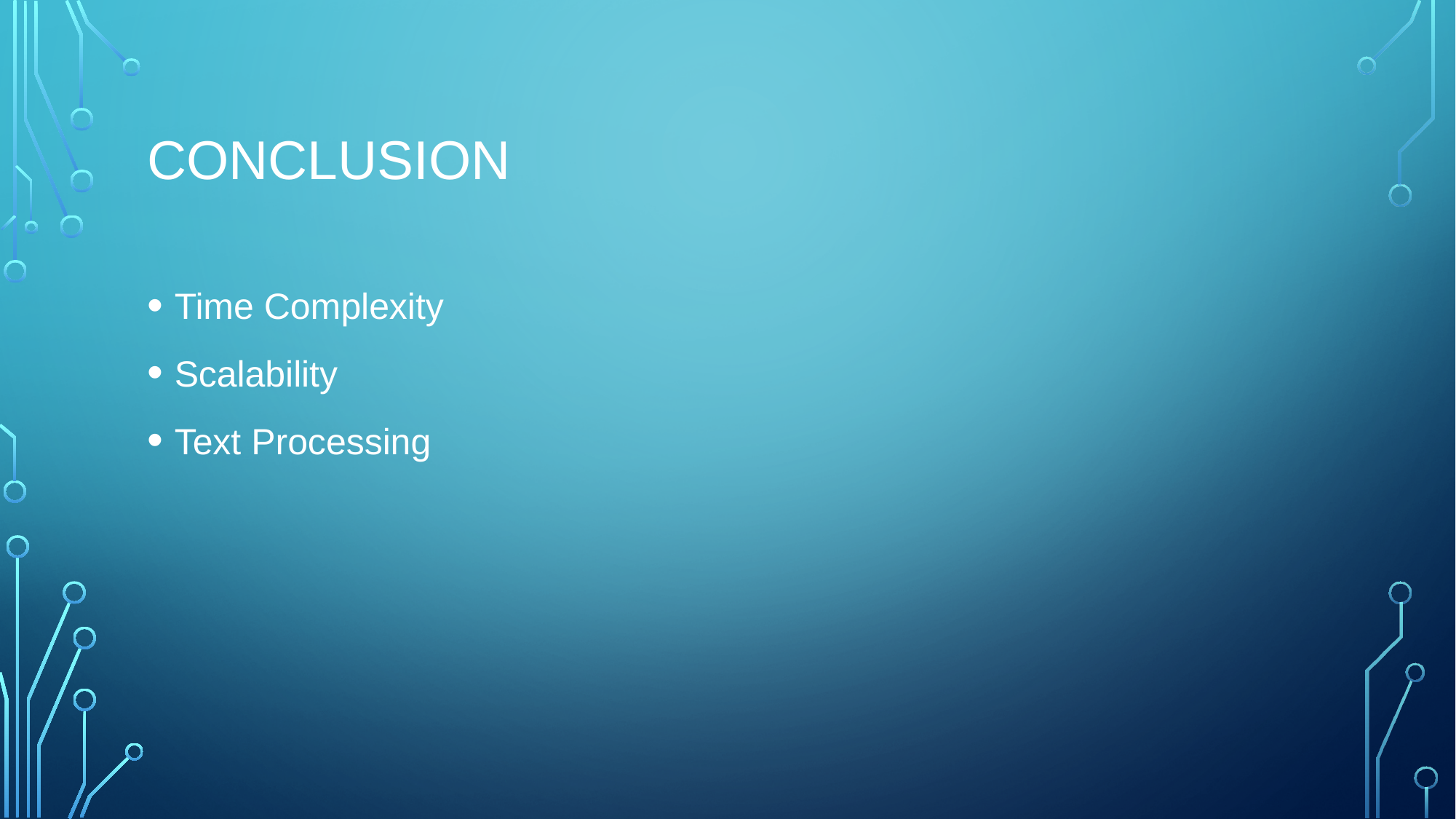

# Conclusion
Time Complexity
Scalability
Text Processing